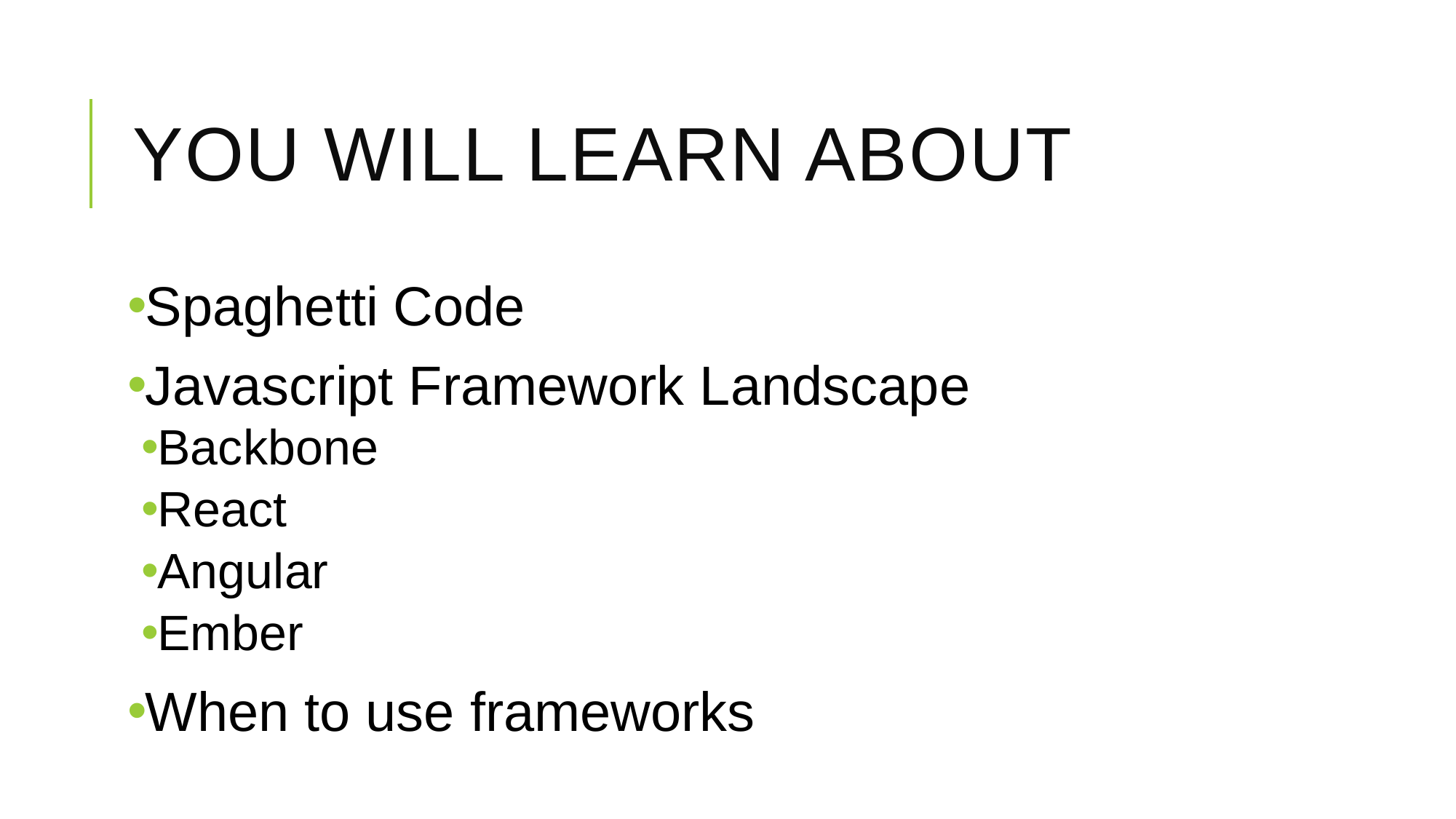

# You will Learn About
Spaghetti Code
Javascript Framework Landscape
Backbone
React
Angular
Ember
When to use frameworks